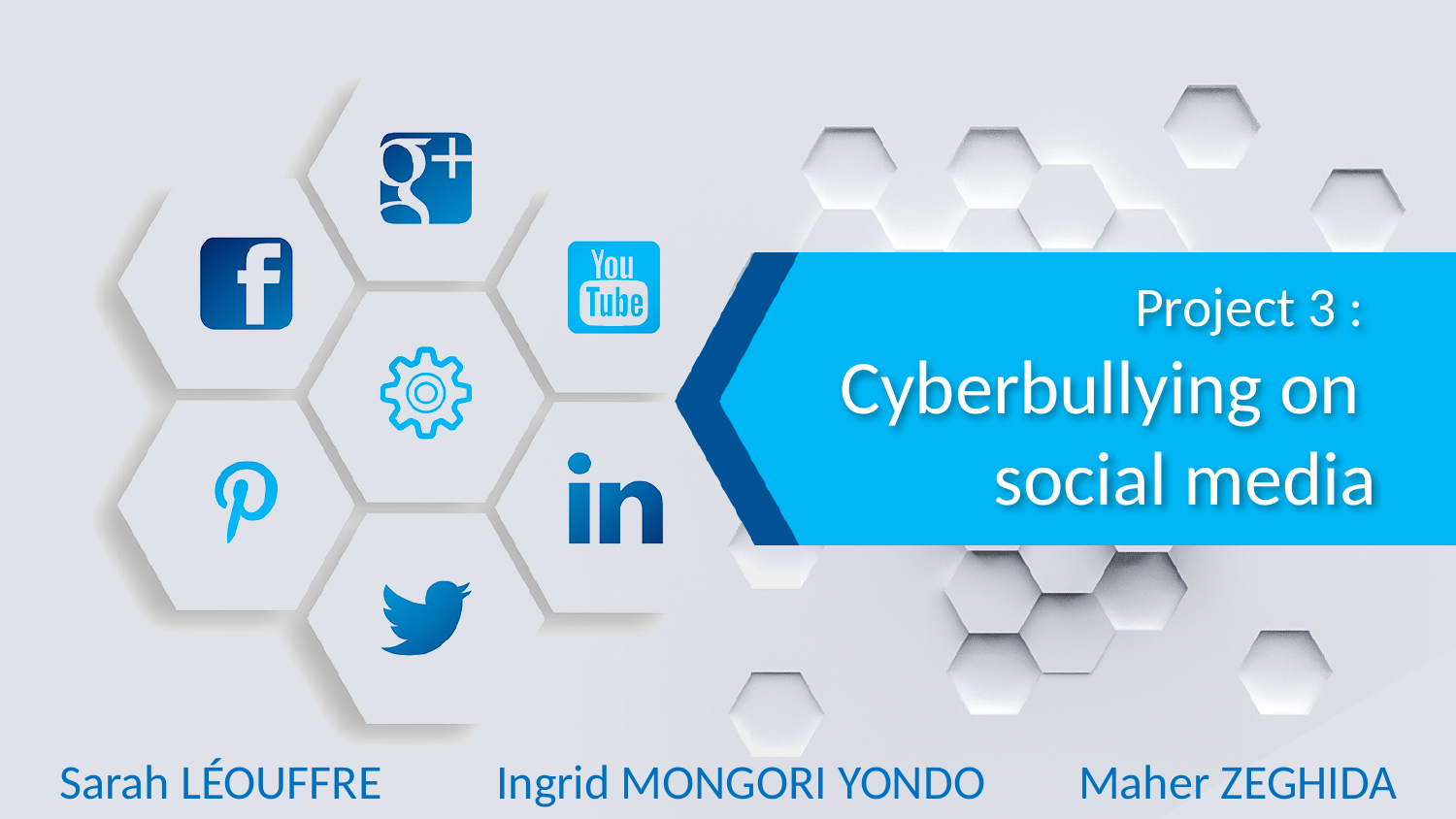

# Project 3 : Cyberbullying on social media
Sarah LÉOUFFRE	Ingrid MONGORI YONDO	Maher ZEGHIDA